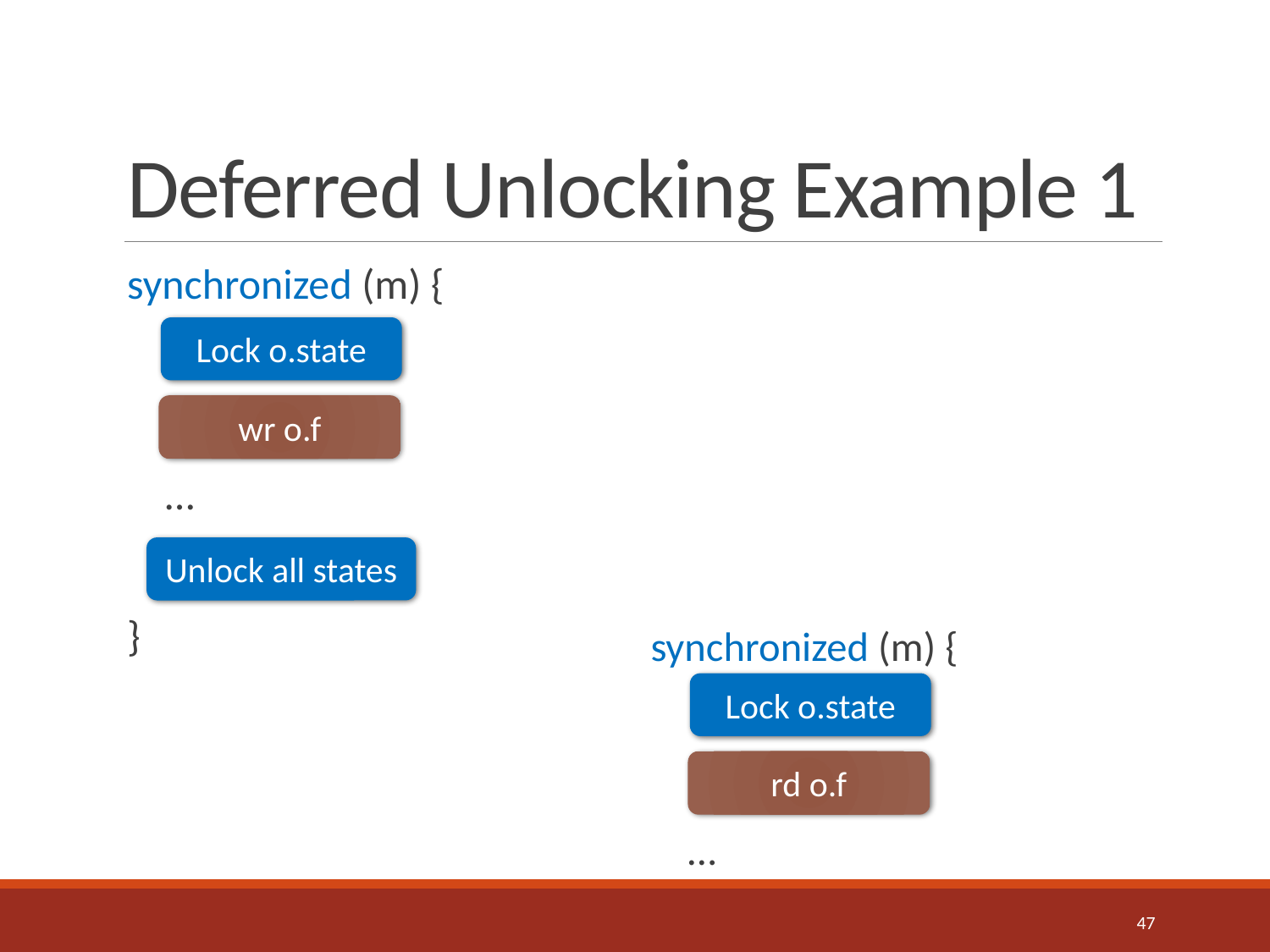

# Deferred Unlocking Example 1
synchronized (m) {

    …

}
Lock o.state
wr o.f
Unlock all states
synchronized (m) {

    …
Lock o.state
rd o.f
47